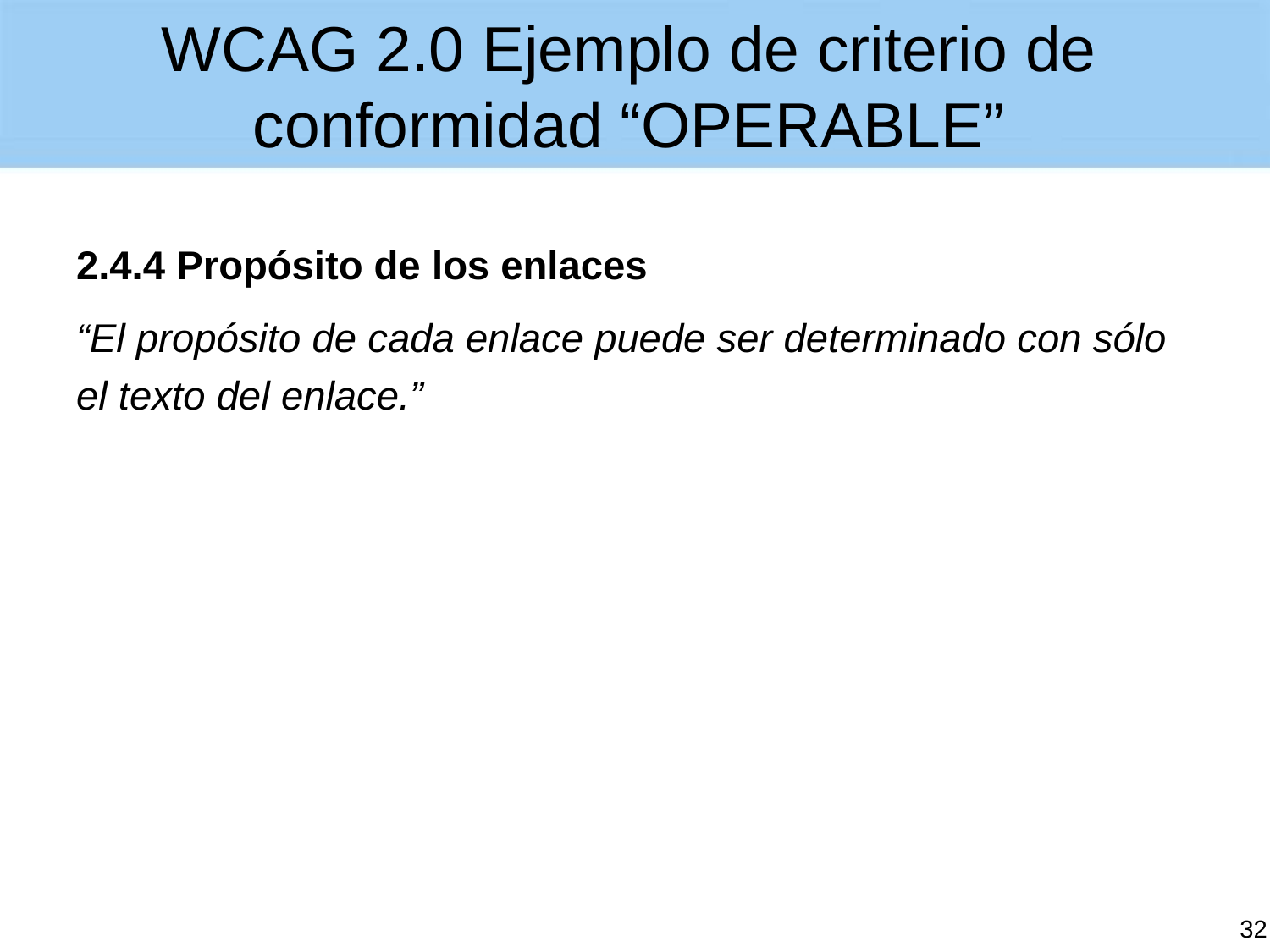

# WCAG 2.0 Ejemplo de criterio de conformidad “OPERABLE”
2.4.4 Propósito de los enlaces
“El propósito de cada enlace puede ser determinado con sólo el texto del enlace.”

32